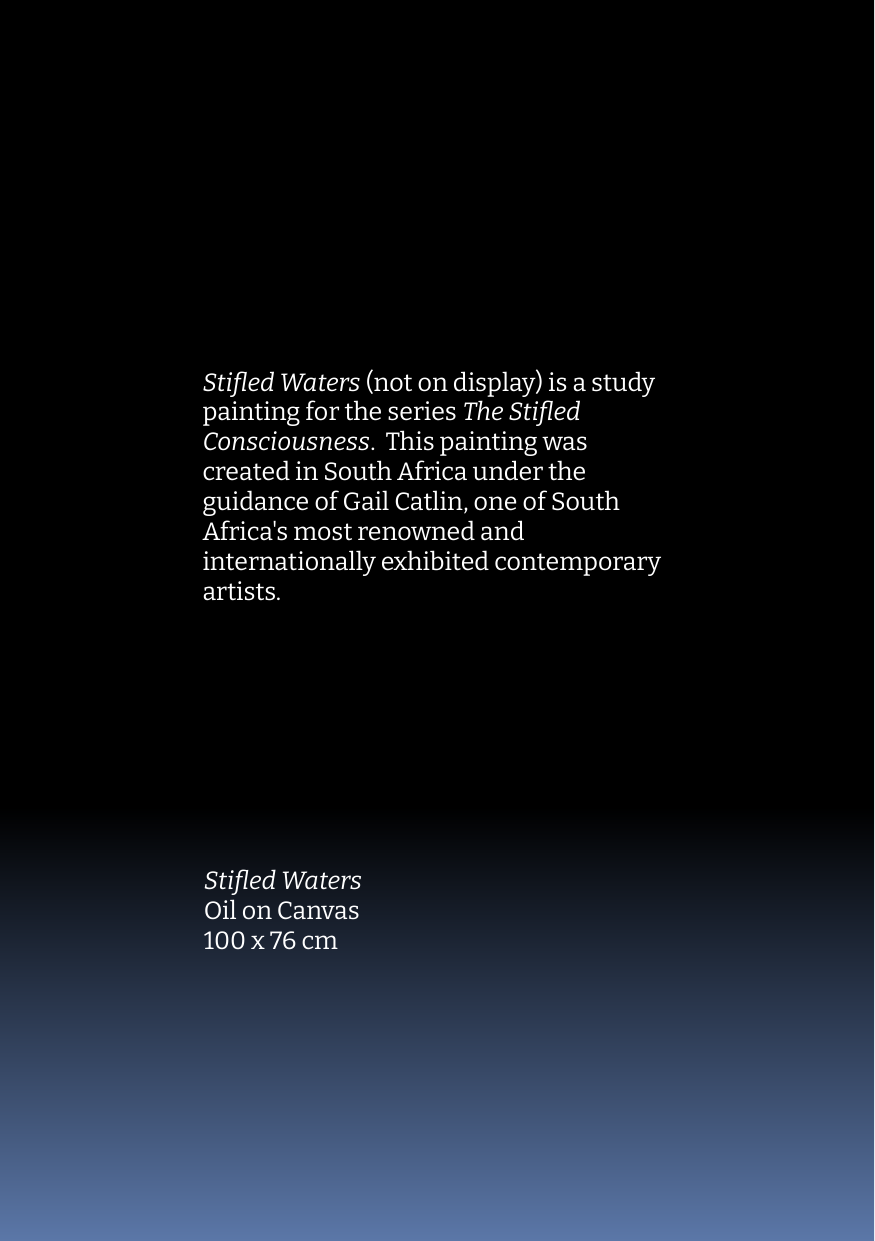

Stifled Waters (not on display) is a study painting for the series The Stifled Consciousness.  This painting was created in South Africa under the guidance of Gail Catlin, one of South Africa's most renowned and internationally exhibited contemporary artists.

Stifled Waters
Oil on Canvas
100 x 76 cm